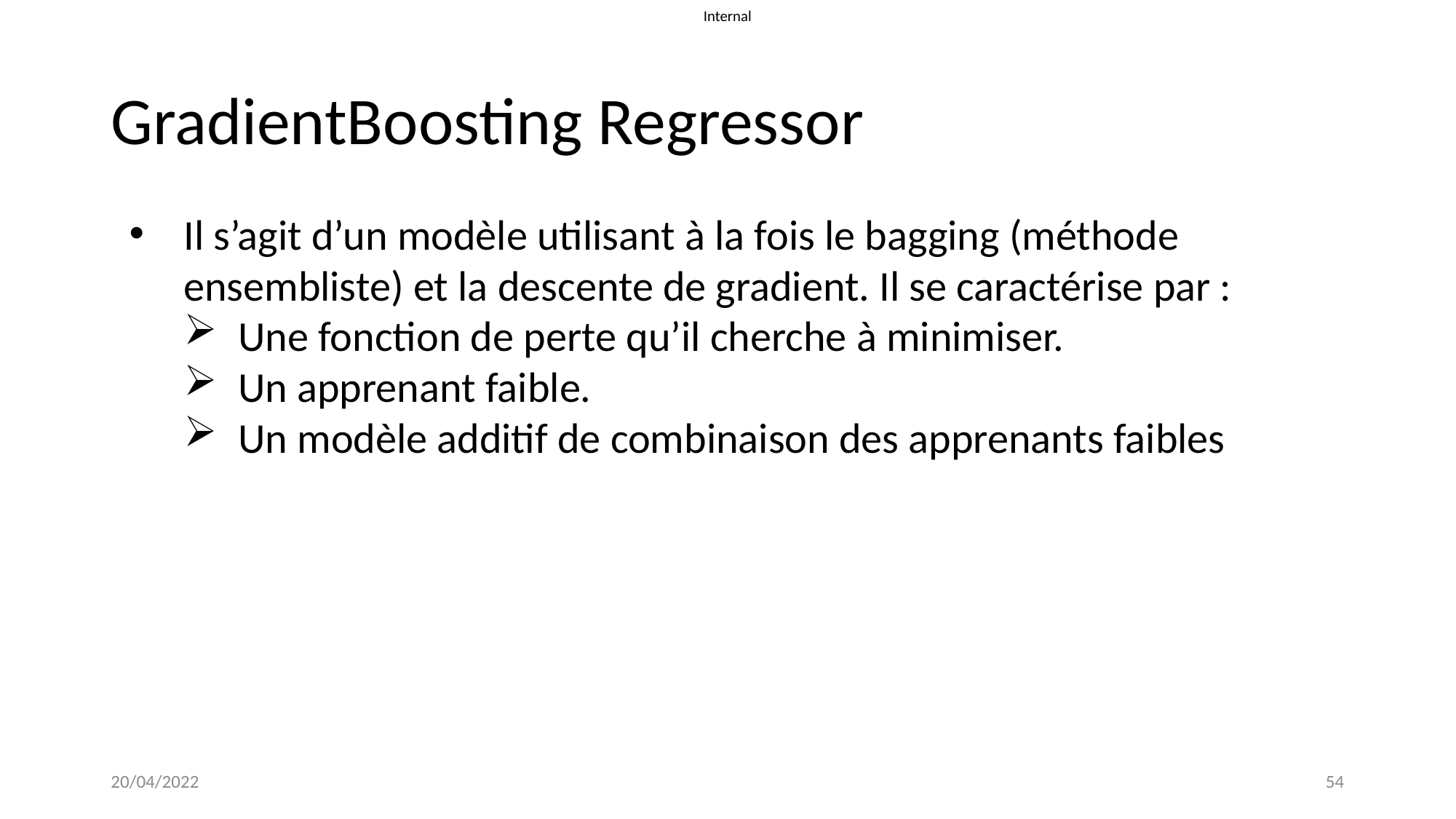

# GradientBoosting Regressor
Il s’agit d’un modèle utilisant à la fois le bagging (méthode ensembliste) et la descente de gradient. Il se caractérise par :
Une fonction de perte qu’il cherche à minimiser.
Un apprenant faible.
Un modèle additif de combinaison des apprenants faibles
20/04/2022

54